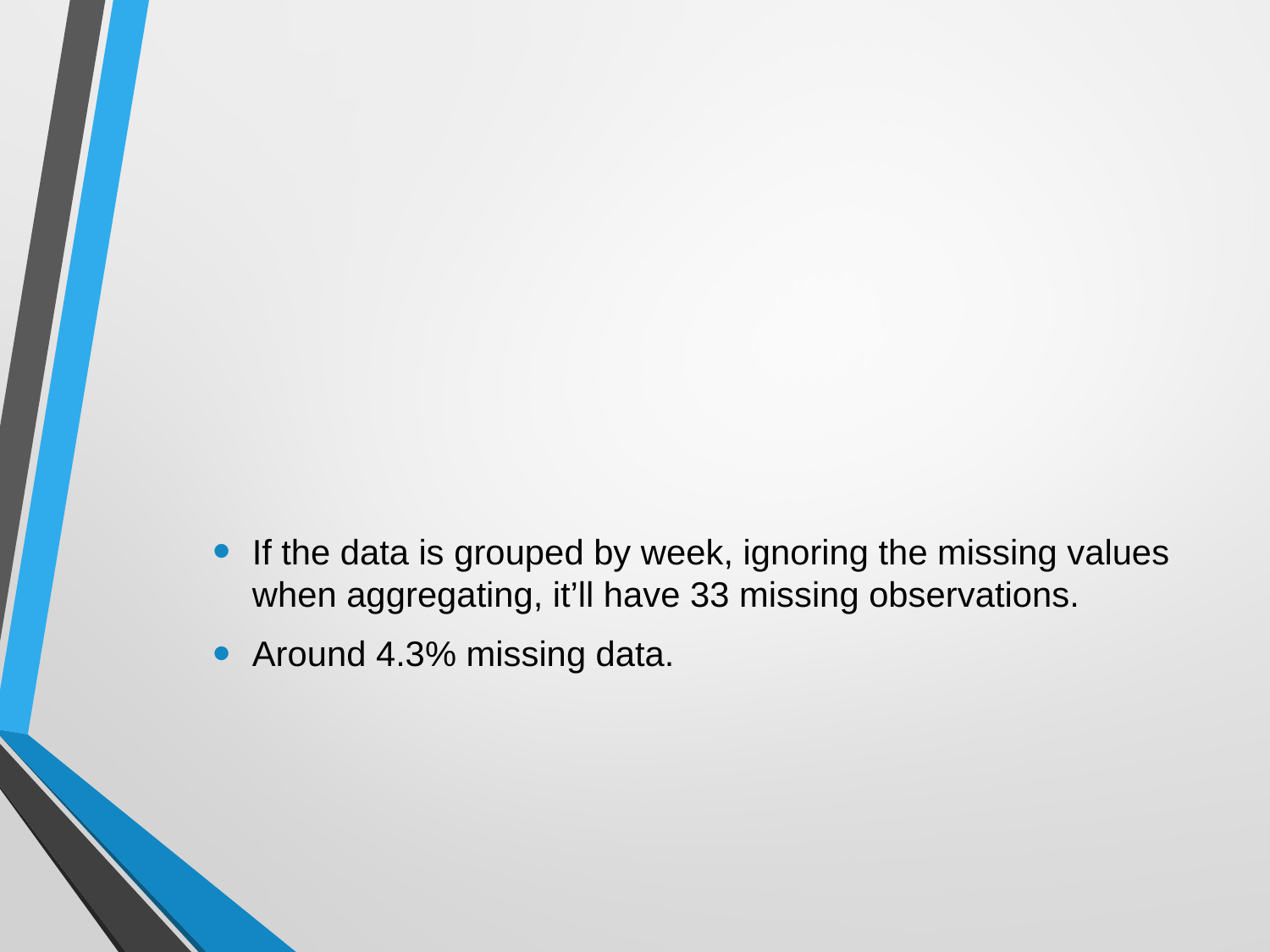

If the data is grouped by week, ignoring the missing values when aggregating, it’ll have 33 missing observations.
Around 4.3% missing data.